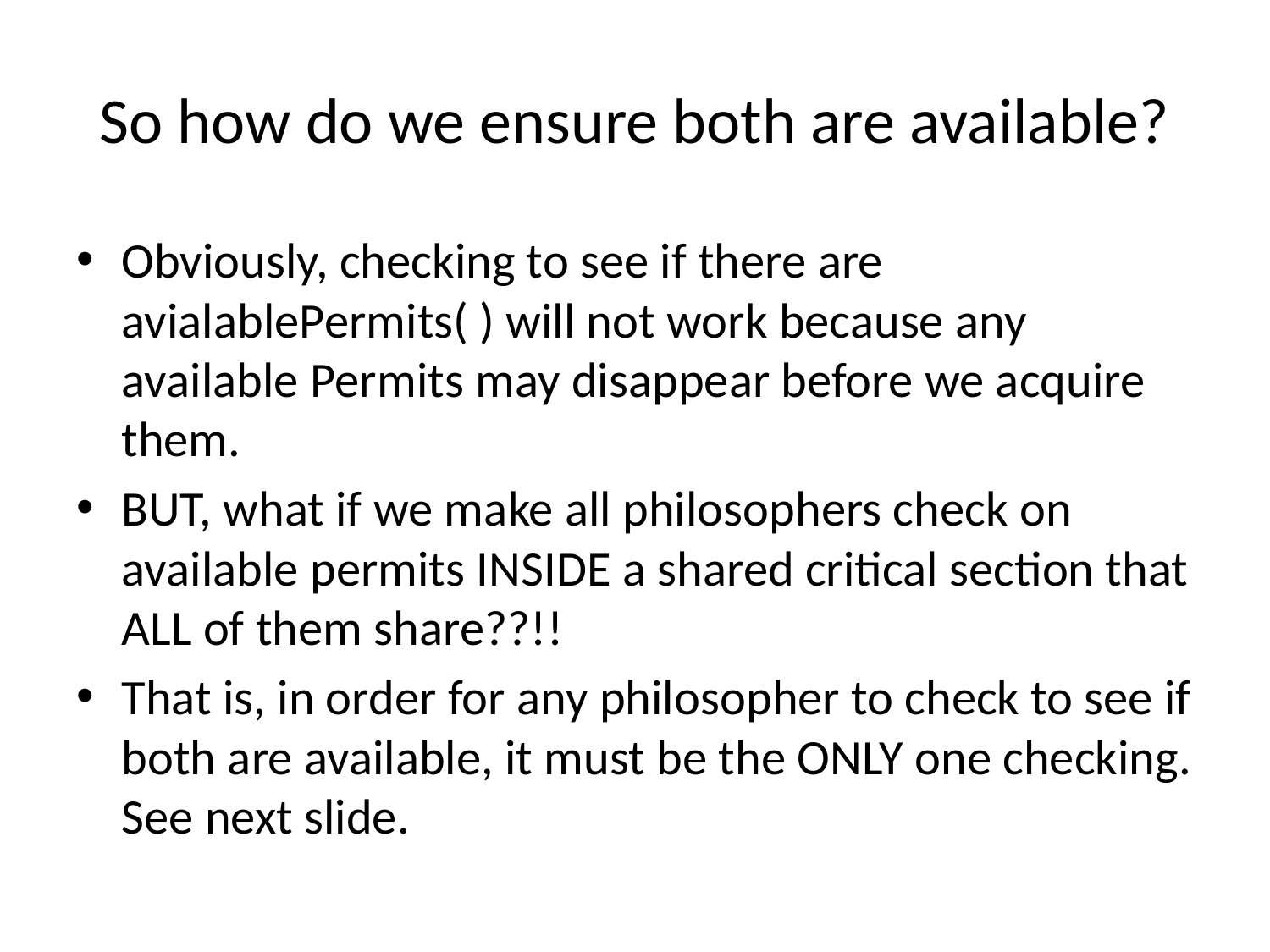

# So how do we ensure both are available?
Obviously, checking to see if there are avialablePermits( ) will not work because any available Permits may disappear before we acquire them.
BUT, what if we make all philosophers check on available permits INSIDE a shared critical section that ALL of them share??!!
That is, in order for any philosopher to check to see if both are available, it must be the ONLY one checking. See next slide.